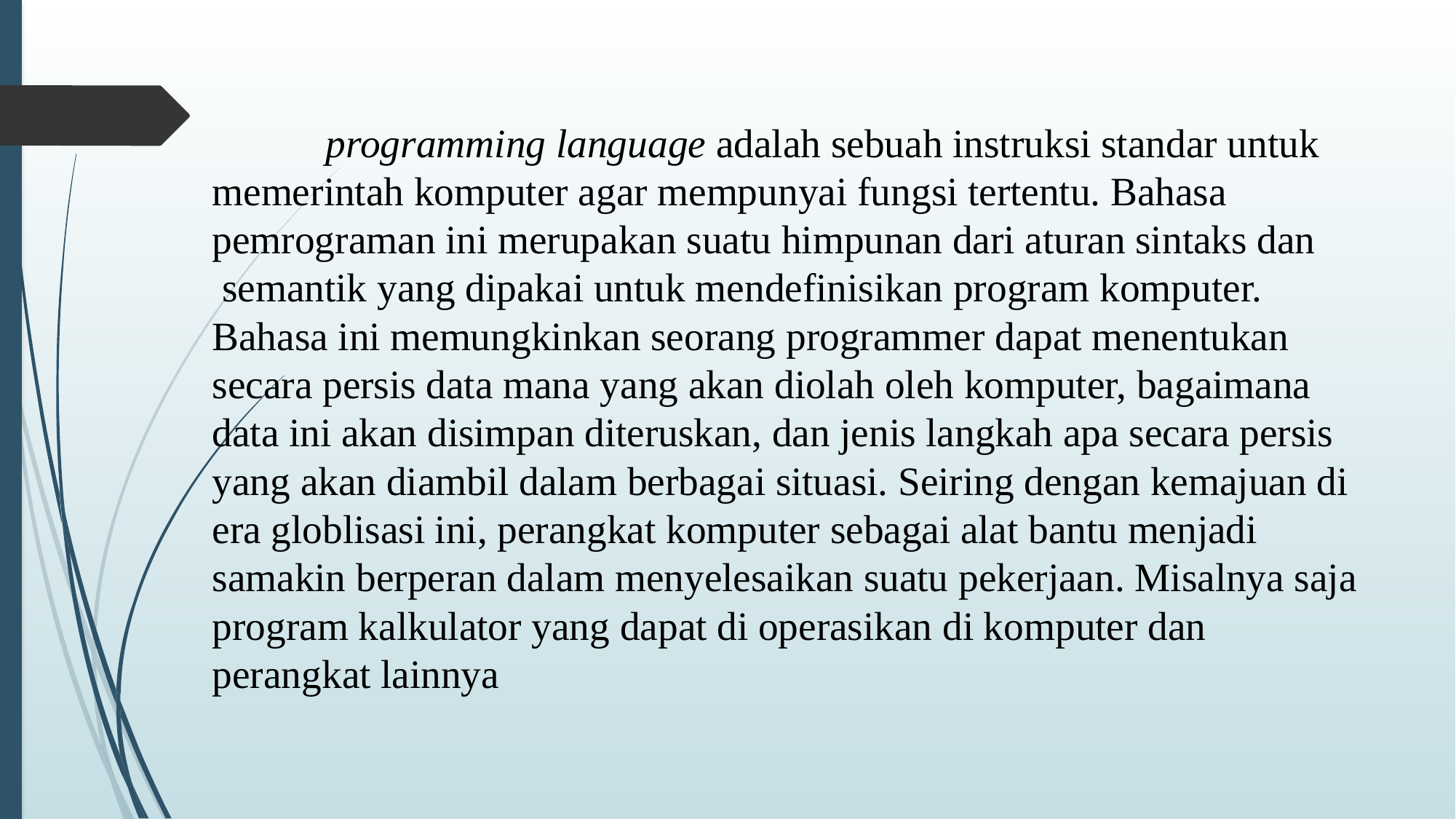

programming language adalah sebuah instruksi standar untuk memerintah komputer agar mempunyai fungsi tertentu. Bahasa pemrograman ini merupakan suatu himpunan dari aturan sintaks dan   semantik yang dipakai untuk mendefinisikan program komputer. Bahasa ini memungkinkan seorang programmer dapat menentukan secara persis data mana yang akan diolah oleh komputer, bagaimana data ini akan disimpan diteruskan, dan jenis langkah apa secara persis yang akan diambil dalam berbagai situasi. Seiring dengan kemajuan di era globlisasi ini, perangkat komputer sebagai alat bantu menjadi samakin berperan dalam menyelesaikan suatu pekerjaan. Misalnya saja program kalkulator yang dapat di operasikan di komputer dan perangkat lainnya